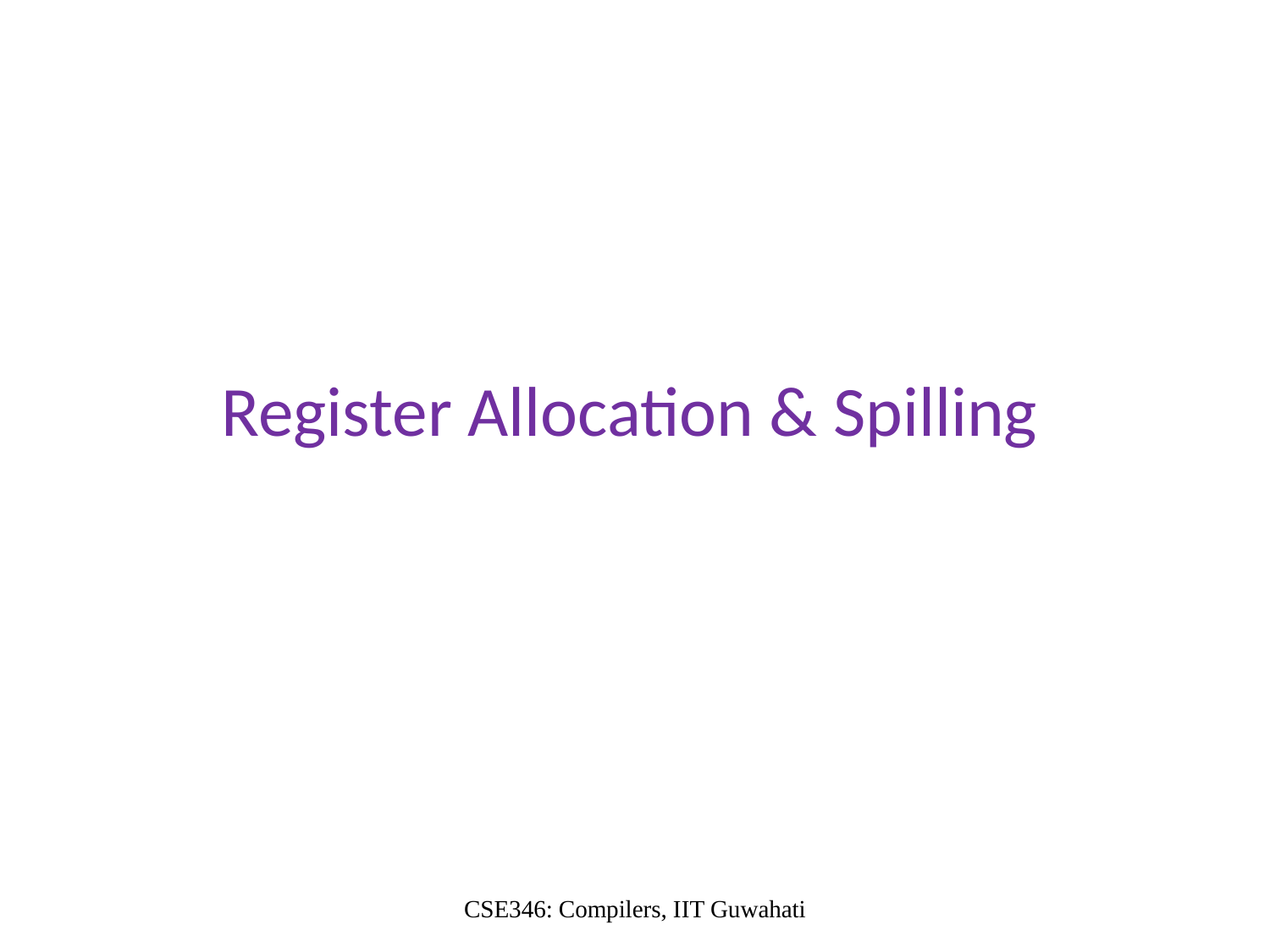

Register Allocation & Spilling
CSE346: Compilers, IIT Guwahati